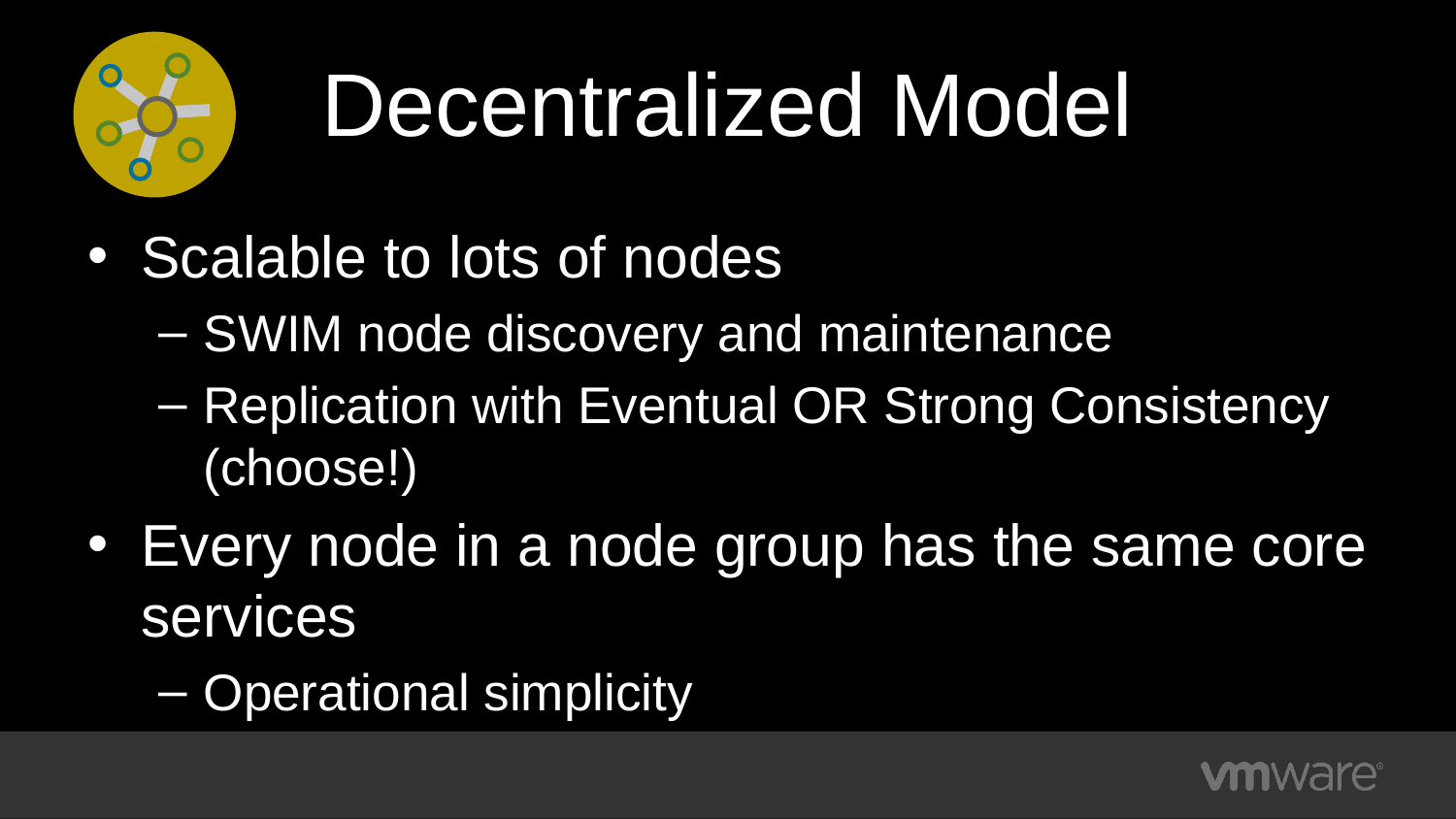

# Decentralized Model
Scalable to lots of nodes
SWIM node discovery and maintenance
Replication with Eventual OR Strong Consistency (choose!)
Every node in a node group has the same core services
Operational simplicity